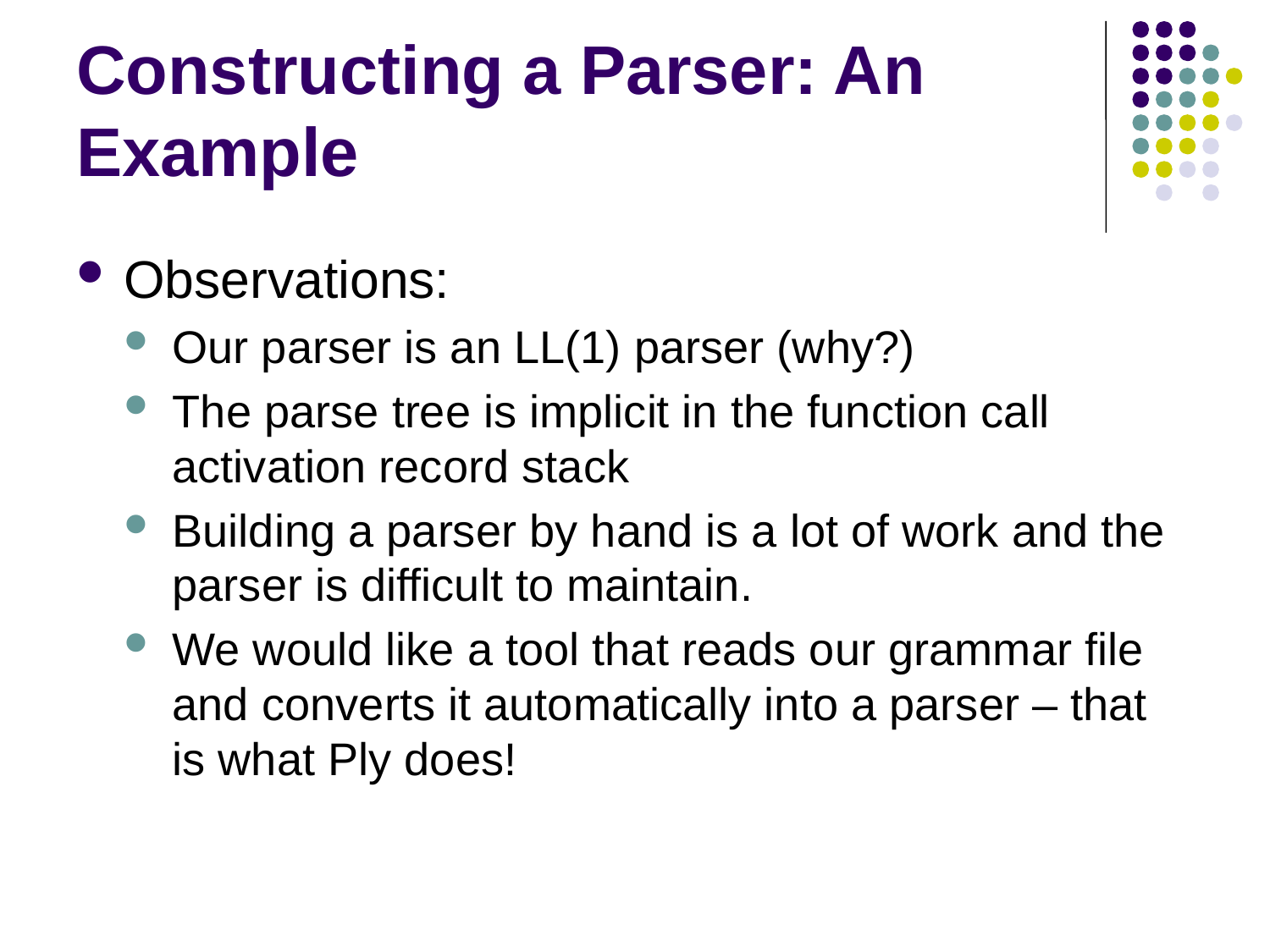

# Constructing a Parser: An Example
Observations:
Our parser is an LL(1) parser (why?)
The parse tree is implicit in the function call activation record stack
Building a parser by hand is a lot of work and the parser is difficult to maintain.
We would like a tool that reads our grammar file and converts it automatically into a parser – that is what Ply does!